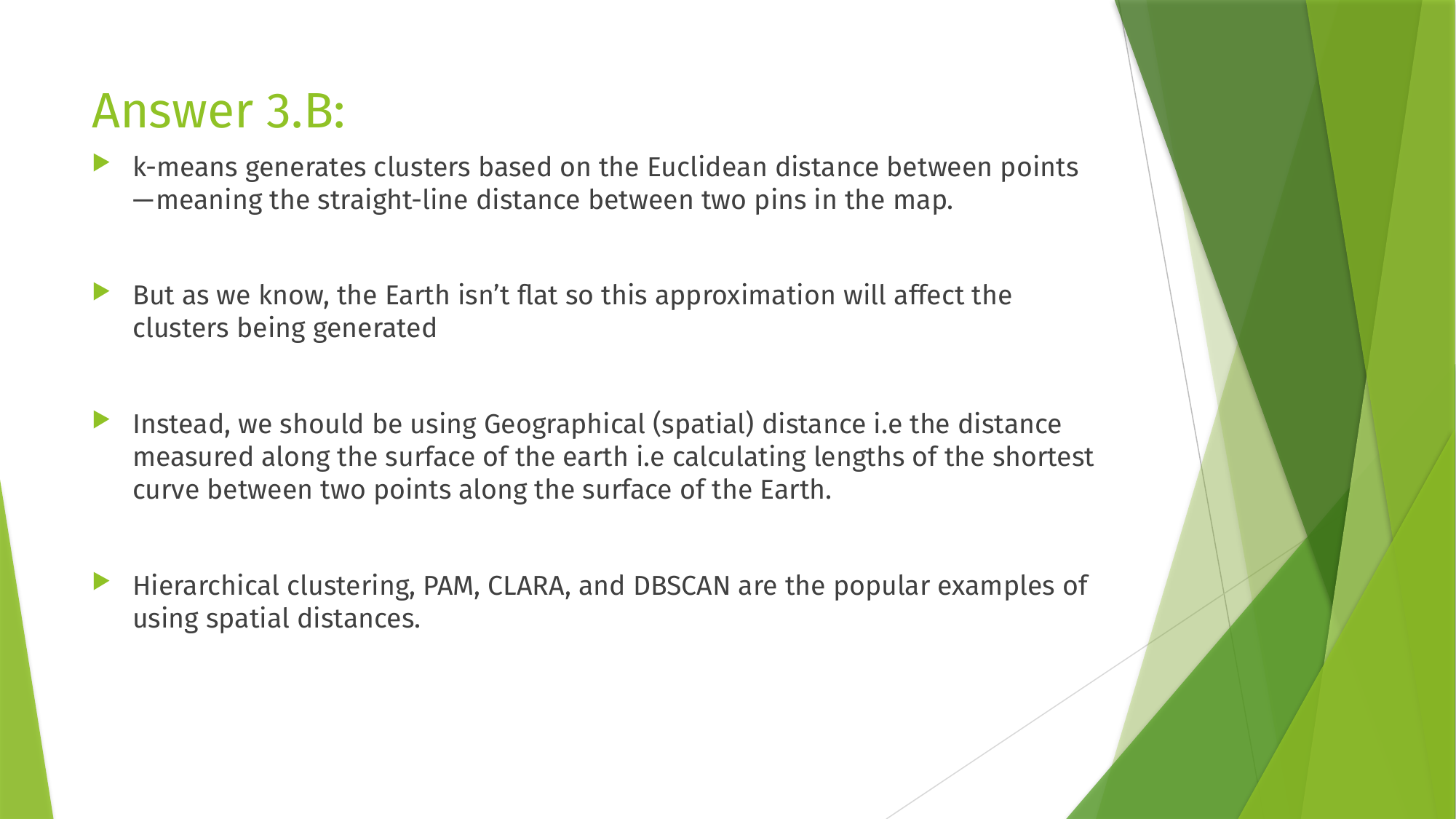

# Answer 3.B:
k-means generates clusters based on the Euclidean distance between points — meaning the straight-line distance between two pins in the map.

But as we know, the Earth isn’t flat so this approximation will affect the clusters being generated

Instead, we should be using Geographical (spatial) distance i.e the distance measured along the surface of the earth i.e calculating lengths of the shortest curve between two points along the surface of the Earth.

Hierarchical clustering, PAM, CLARA, and DBSCAN are the popular examples of using spatial distances.